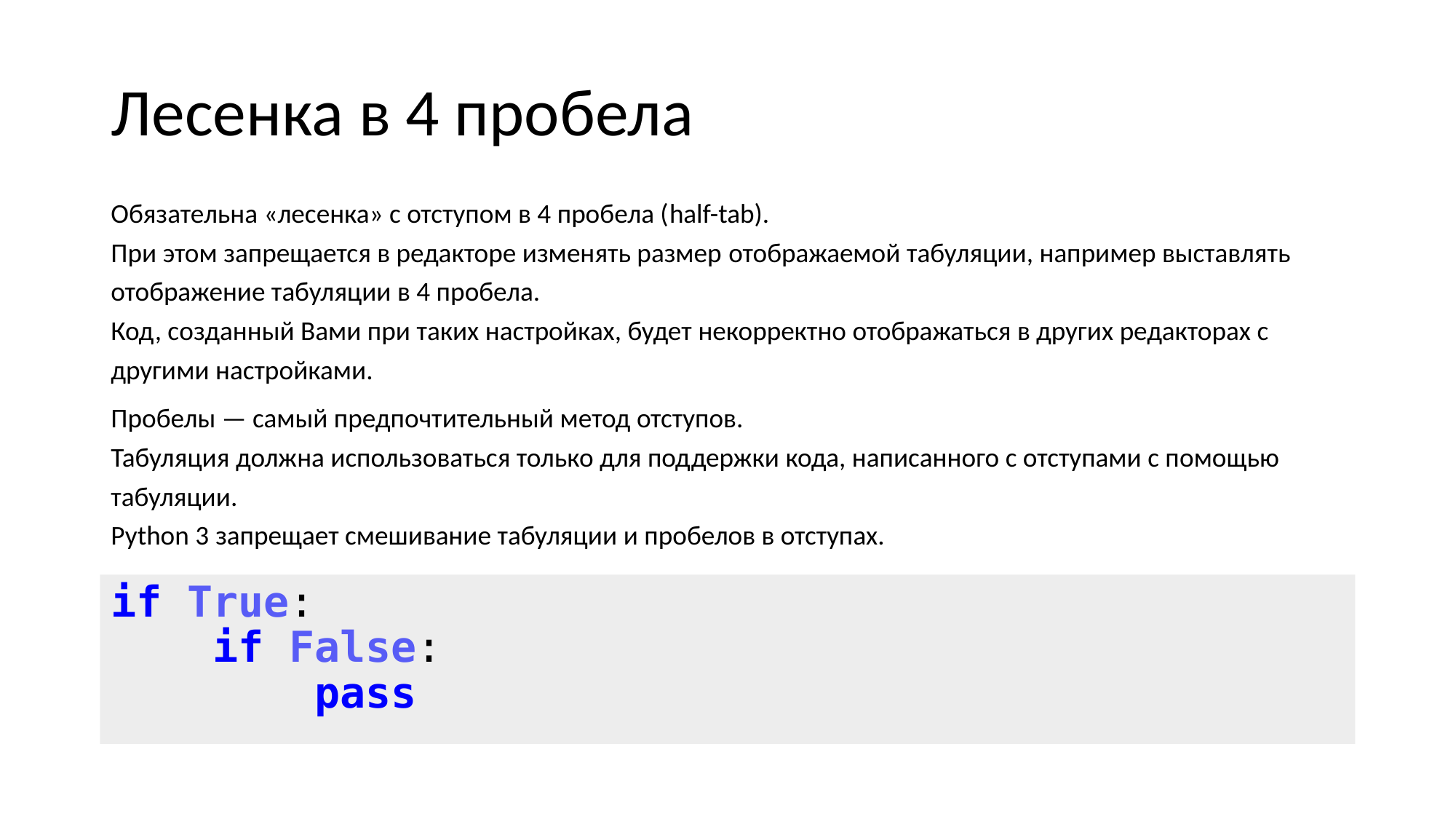

# Лесенка в 4 пробела
Обязательна «лесенка» с отступом в 4 пробела (half-tab).
При этом запрещается в редакторе изменять размер отображаемой табуляции, например выставлять отображение табуляции в 4 пробела.
Код, созданный Вами при таких настройках, будет некорректно отображаться в других редакторах с другими настройками.
Пробелы — самый предпочтительный метод отступов.
Табуляция должна использоваться только для поддержки кода, написанного с отступами с помощью табуляции.
Python 3 запрещает смешивание табуляции и пробелов в отступах.

if True:
    if False:
        pass